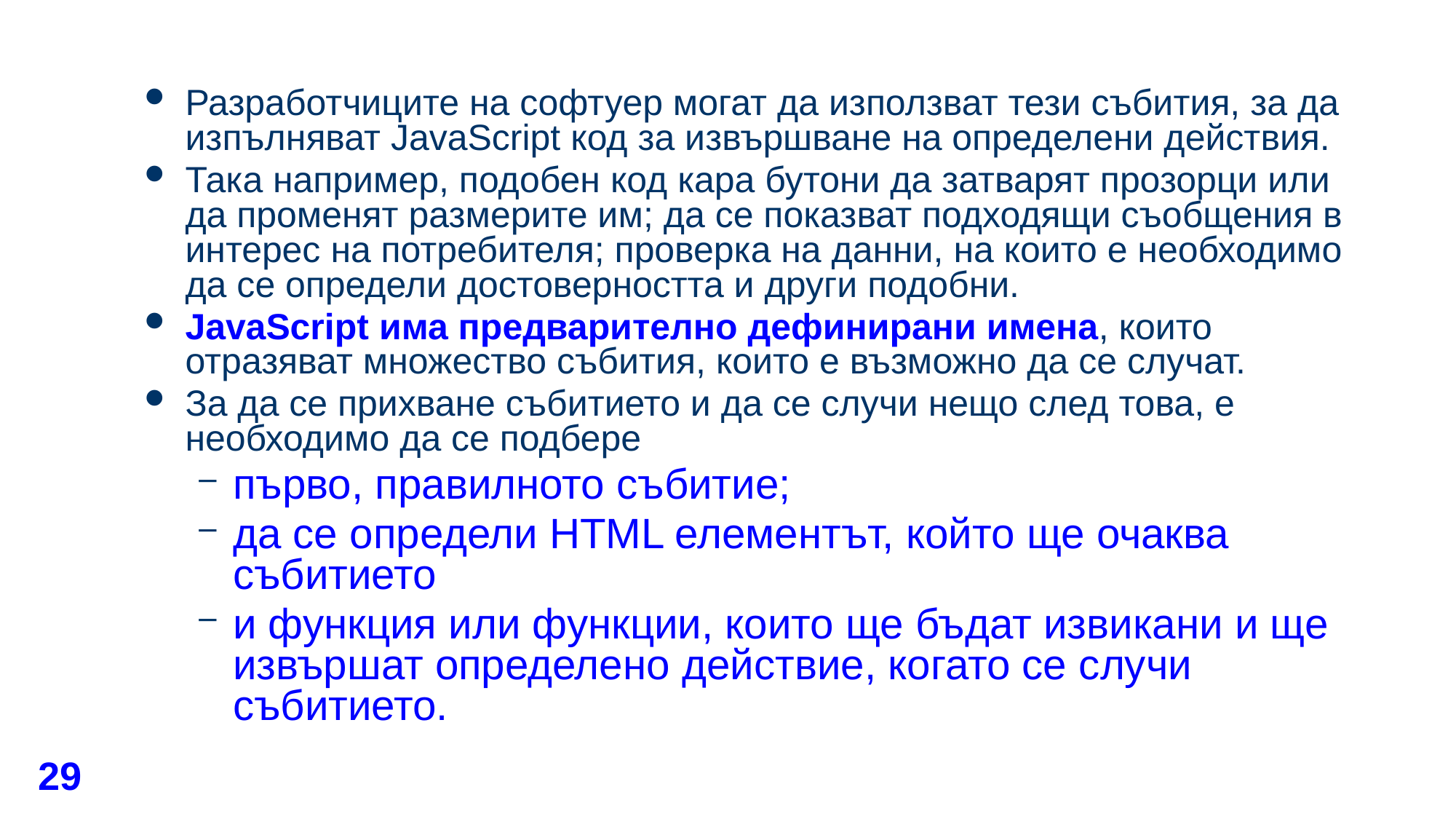

#
Разработчиците на софтуер могат да използват тези събития, за да изпълняват JavaScript код за извършване на определени действия.
Така например, подобен код кара бутони да затварят прозорци или да променят размерите им; да се показват подходящи съобщения в интерес на потребителя; проверка на данни, на които е необходимо да се определи достоверността и други подобни.
JavaScript има предварително дефинирани имена, които отразяват множество събития, които е възможно да се случат.
За да се прихване събитието и да се случи нещо след това, е необходимо да се подбере
първо, правилното събитие;
да се определи HTML елементът, който ще очаква събитието
и функция или функции, които ще бъдат извикани и ще извършат определено действие, когато се случи събитието.
29